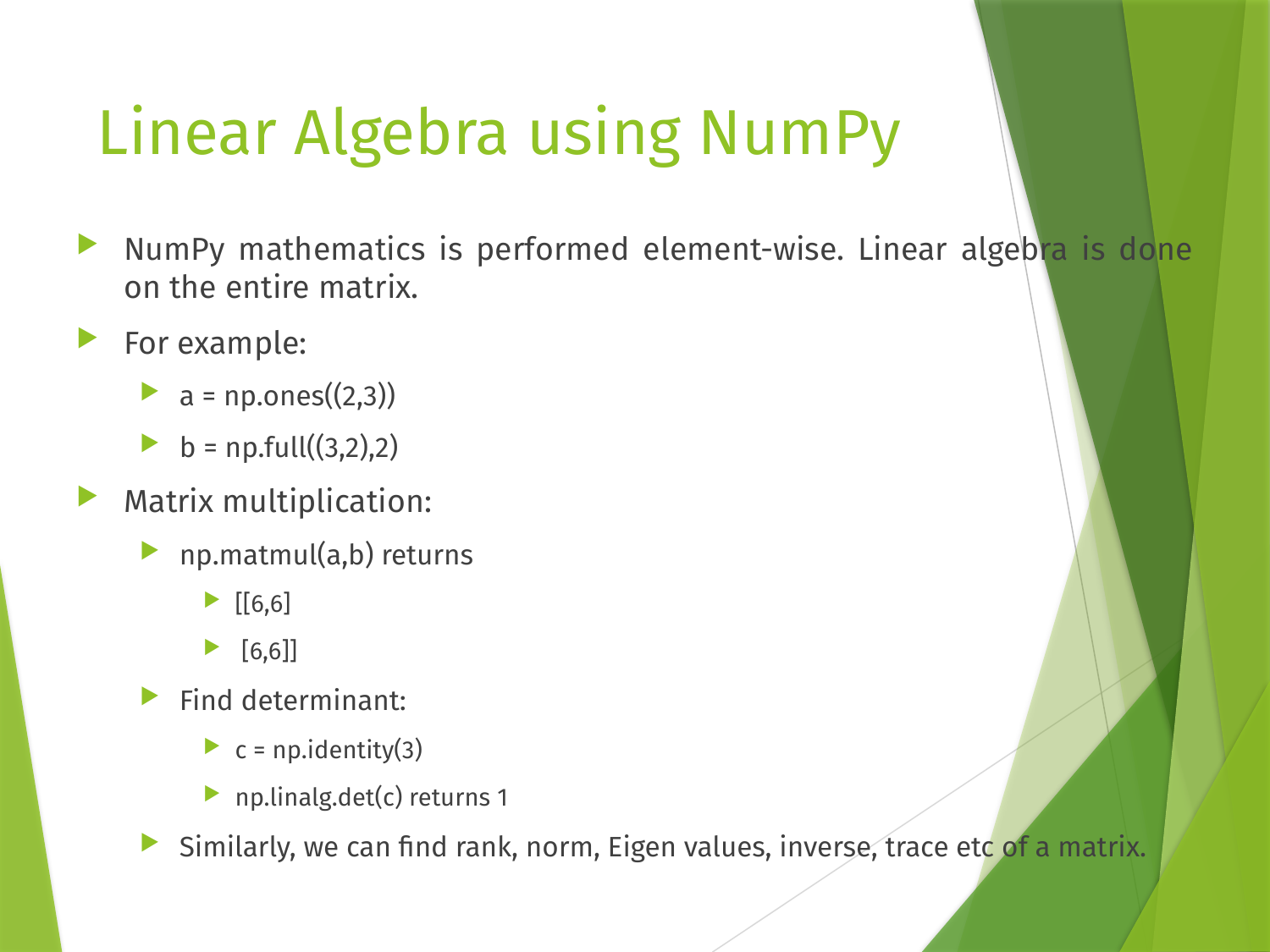

# Linear Algebra using NumPy
NumPy mathematics is performed element-wise. Linear algebra is done on the entire matrix.
For example:
a = np.ones((2,3))
b = np.full((3,2),2)
Matrix multiplication:
np.matmul(a,b) returns
[[6,6]
 [6,6]]
Find determinant:
c = np.identity(3)
np.linalg.det(c) returns 1
Similarly, we can find rank, norm, Eigen values, inverse, trace etc of a matrix.